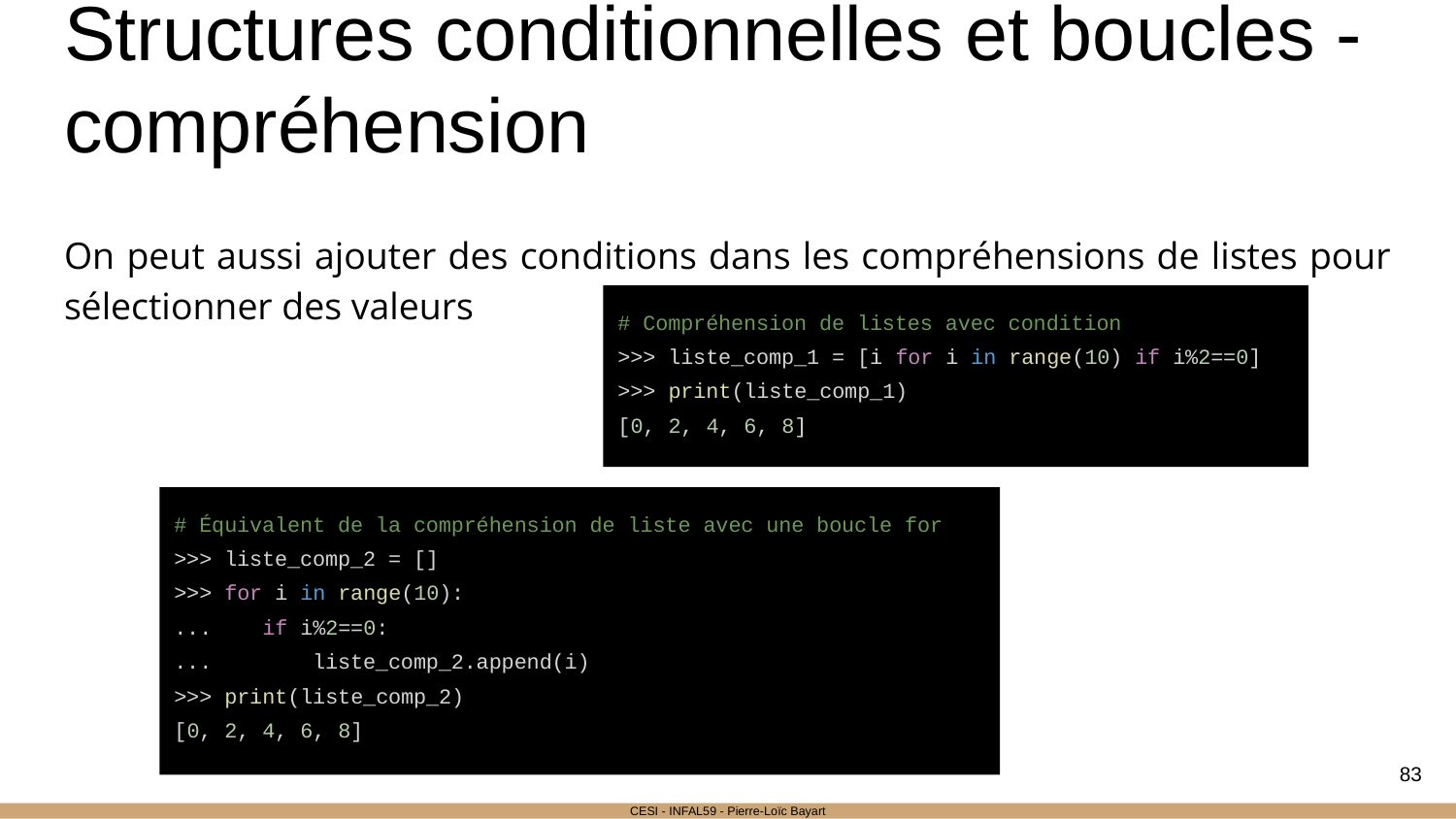

# Structures conditionnelles et boucles - compréhension
On peut aussi ajouter des conditions dans les compréhensions de listes pour sélectionner des valeurs

# Compréhension de listes avec condition
>>> liste_comp_1 = [i for i in range(10) if i%2==0]
>>> print(liste_comp_1)
[0, 2, 4, 6, 8]
# Équivalent de la compréhension de liste avec une boucle for
>>> liste_comp_2 = []
>>> for i in range(10):
...    if i%2==0:
...        liste_comp_2.append(i)
>>> print(liste_comp_2)
[0, 2, 4, 6, 8]
83